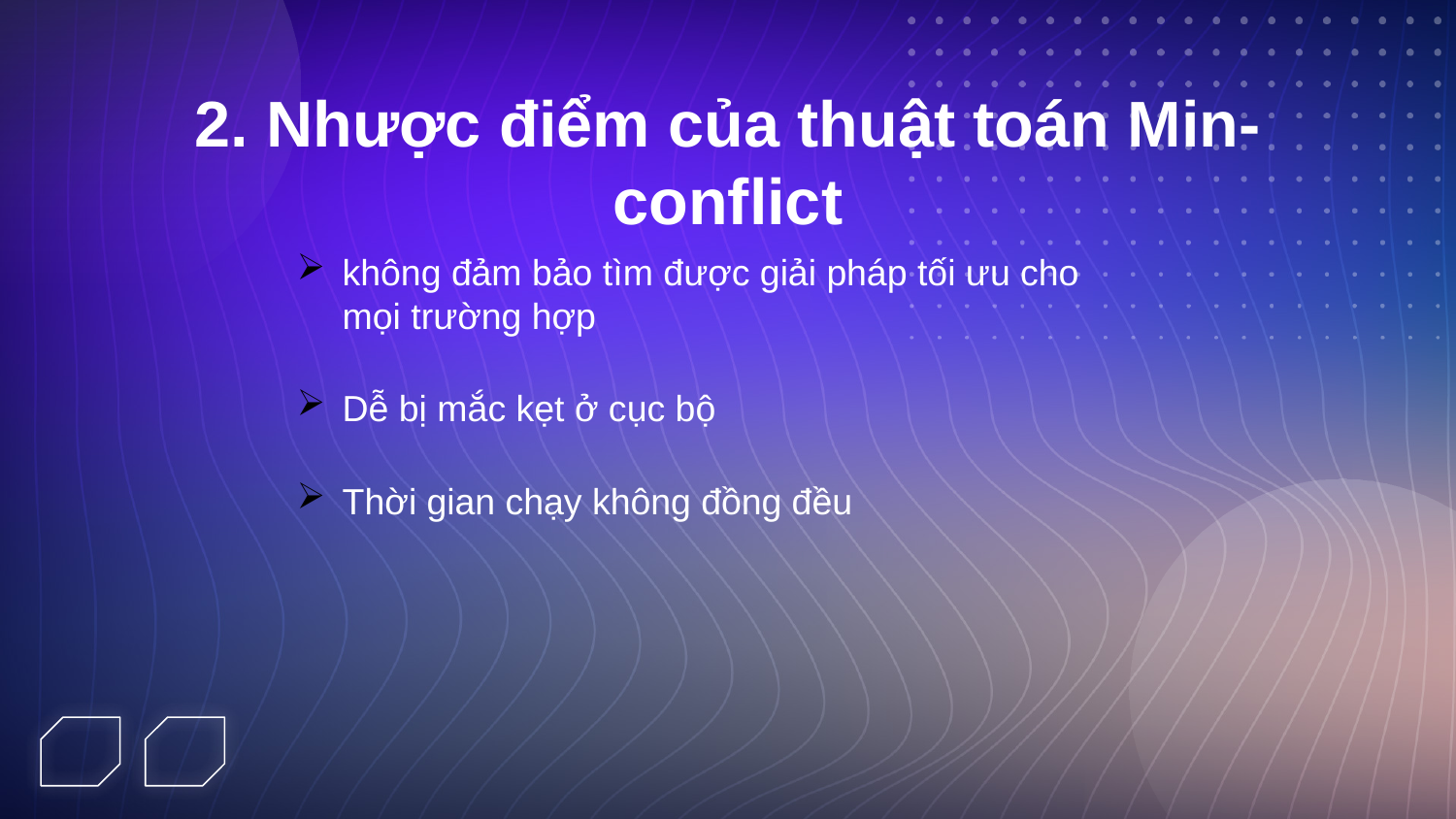

# 2. Nhược điểm của thuật toán Min-conflict
không đảm bảo tìm được giải pháp tối ưu cho mọi trường hợp
Dễ bị mắc kẹt ở cục bộ
Thời gian chạy không đồng đều